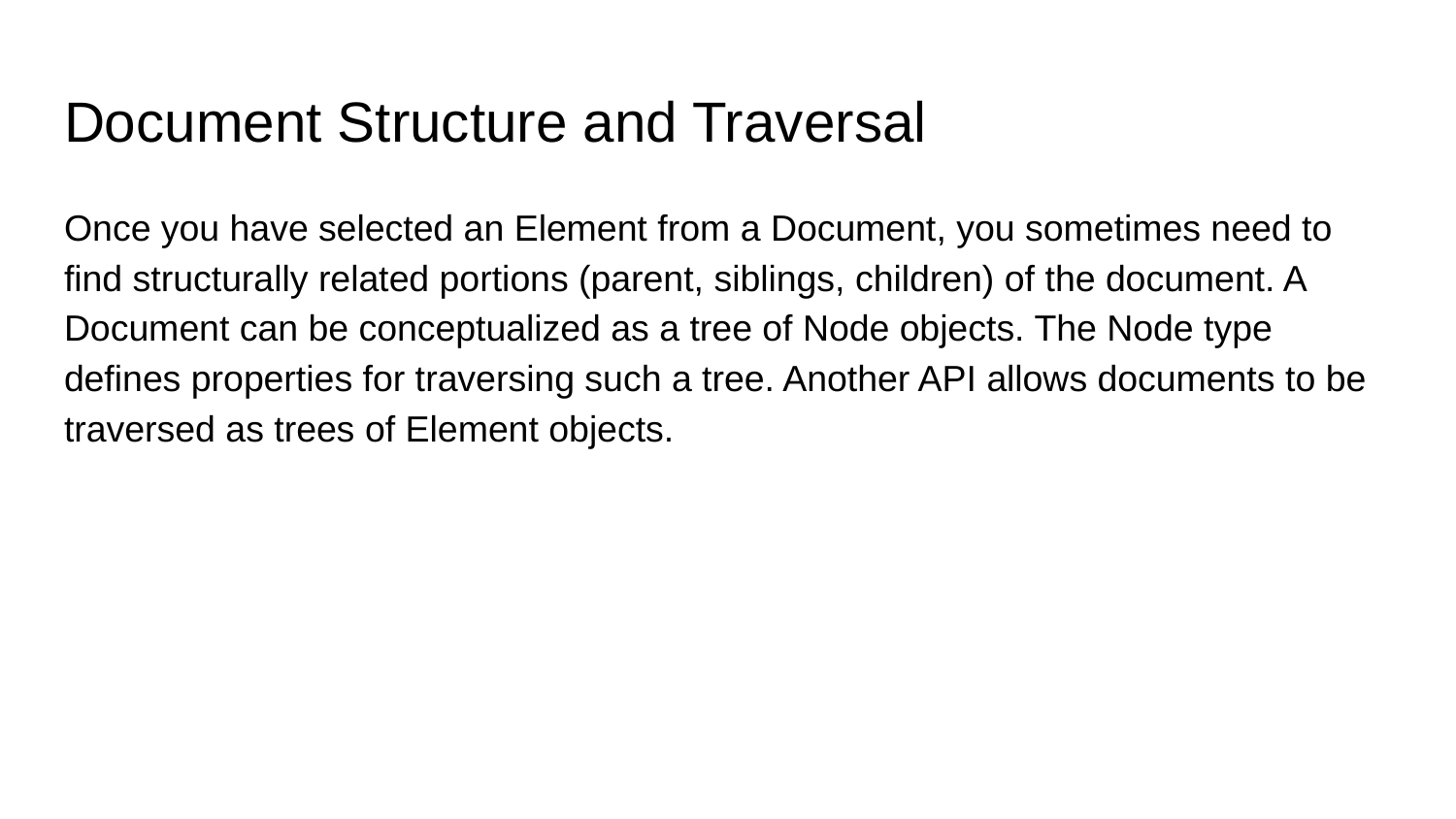

# Document Structure and Traversal
Once you have selected an Element from a Document, you sometimes need to find structurally related portions (parent, siblings, children) of the document. A Document can be conceptualized as a tree of Node objects. The Node type defines properties for traversing such a tree. Another API allows documents to be traversed as trees of Element objects.